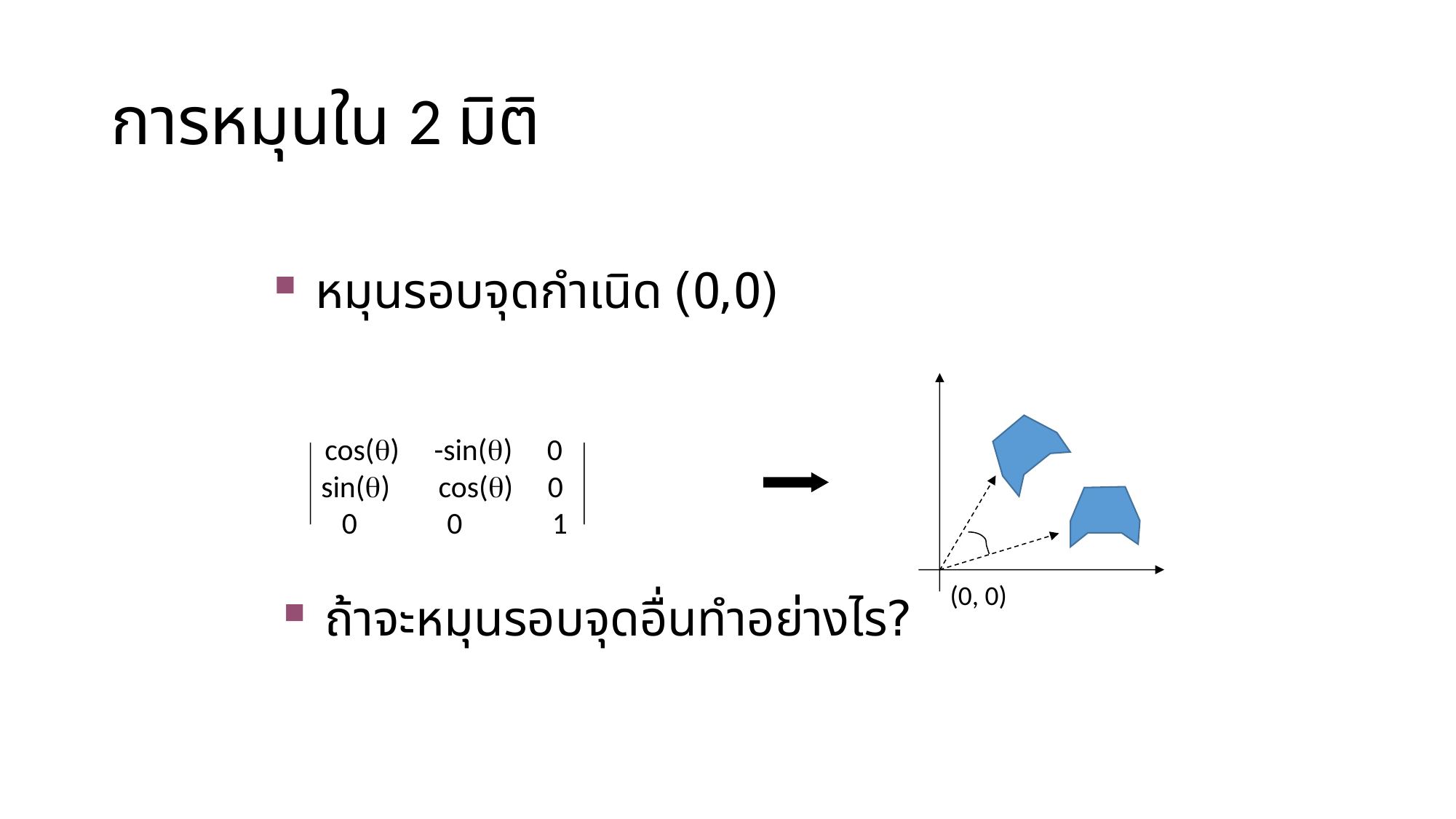

การหมุนใน 2 มิติ
หมุนรอบจุดกำเนิด (0,0)

   cos(θ)     -sin(θ)     0
   sin(θ)       cos(θ)     0
      0             0             1

(0, 0)
ถ้าจะหมุนรอบจุดอื่นทำอย่างไร?